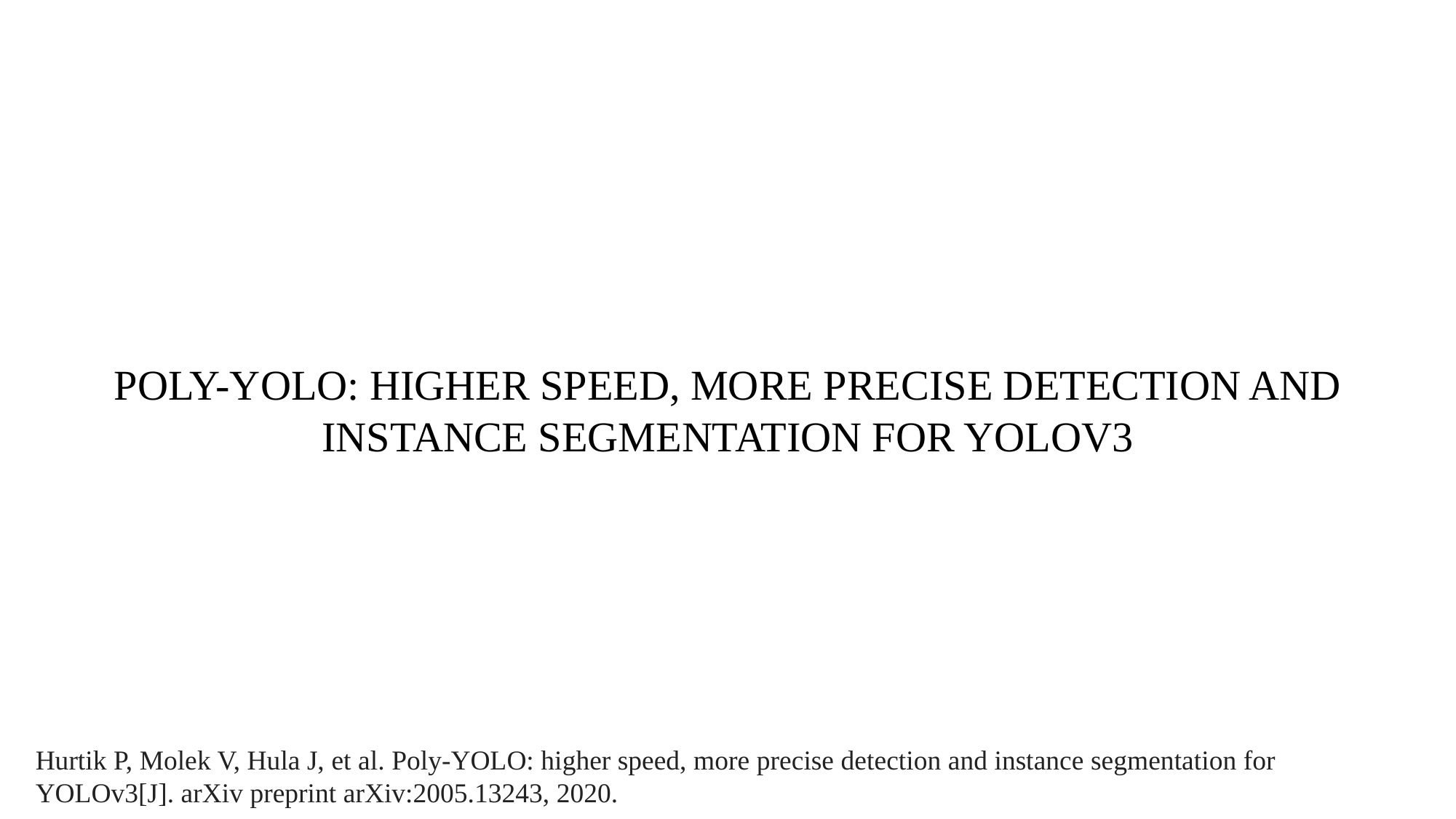

POLY-YOLO: HIGHER SPEED, MORE PRECISE DETECTION AND INSTANCE SEGMENTATION FOR YOLOV3
Hurtik P, Molek V, Hula J, et al. Poly-YOLO: higher speed, more precise detection and instance segmentation for YOLOv3[J]. arXiv preprint arXiv:2005.13243, 2020.